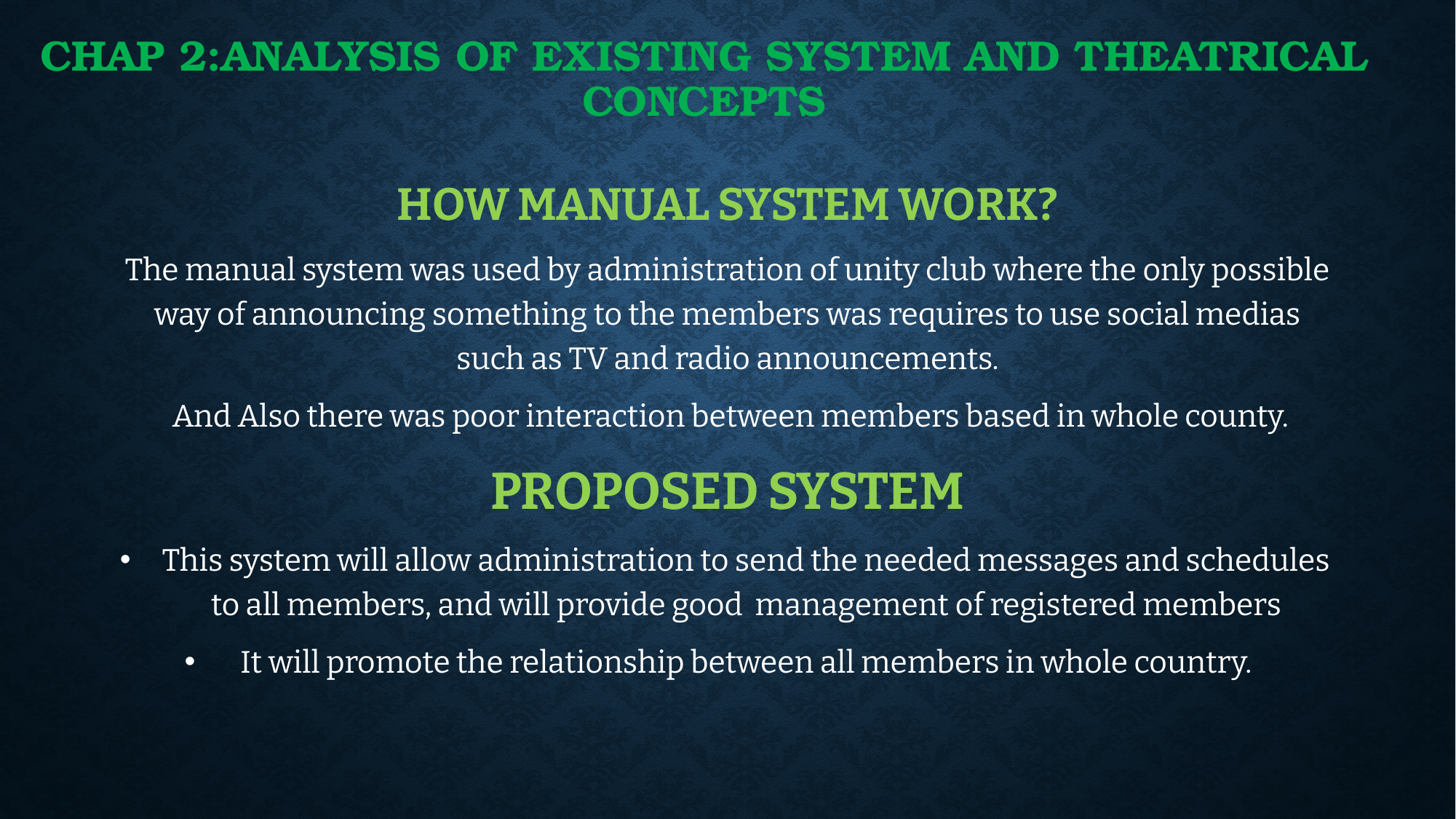

# CHAP 2:ANALYSIS OF EXISTING SYSTEM AND Theatrical CONCEPTS
HOW MANUAL SYSTEM WORK?
The manual system was used by administration of unity club where the only possible way of announcing something to the members was requires to use social medias such as TV and radio announcements.
 And Also there was poor interaction between members based in whole county.
PROPOSED SYSTEM
This system will allow administration to send the needed messages and schedules to all members, and will provide good  management of registered members
It will promote the relationship between all members in whole country.